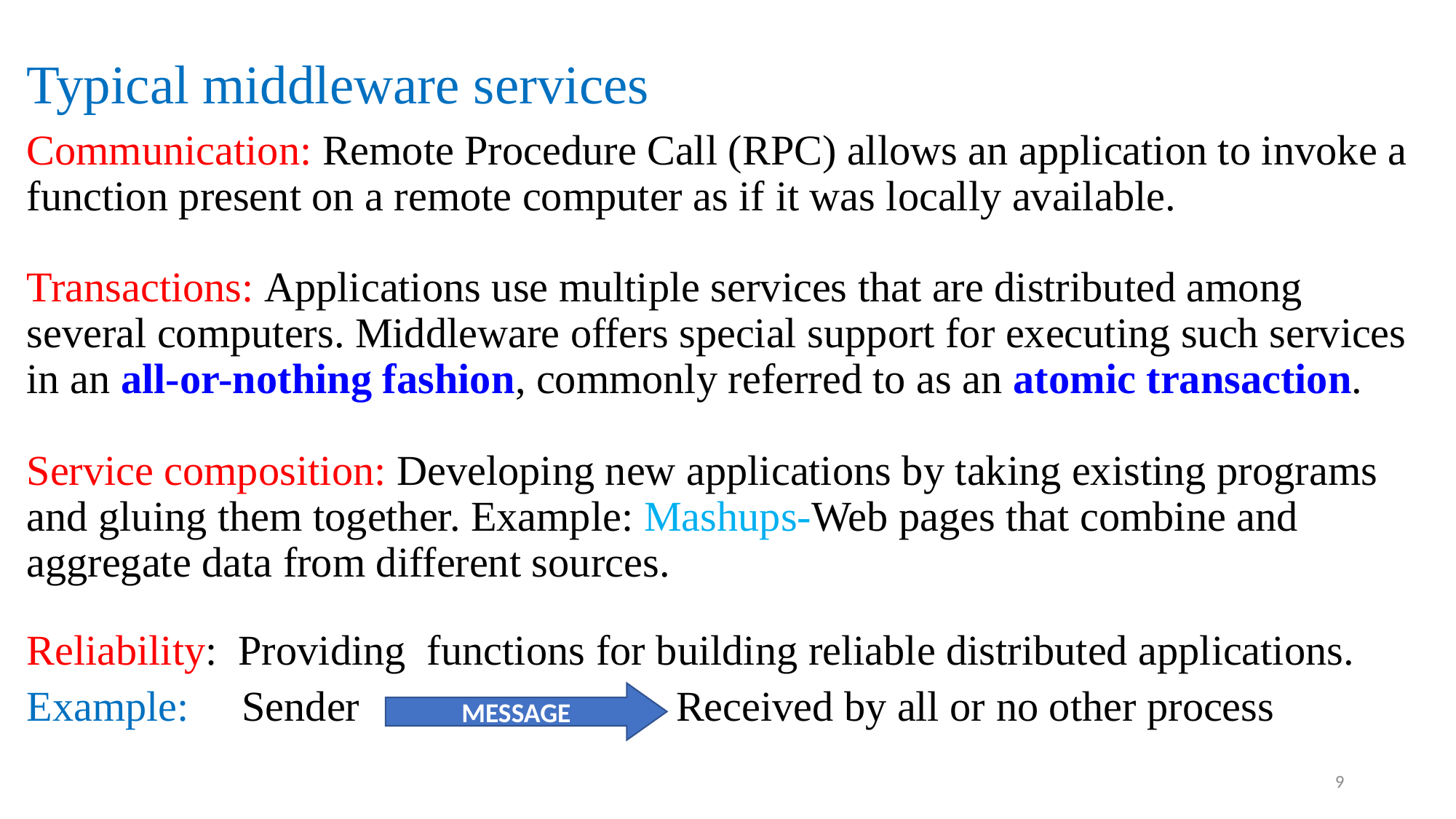

Typical middleware services
# Communication: Remote Procedure Call (RPC) allows an application to invoke a function present on a remote computer as if it was locally available. Transactions: Applications use multiple services that are distributed among several computers. Middleware offers special support for executing such services in an all-or-nothing fashion, commonly referred to as an atomic transaction. Service composition: Developing new applications by taking existing programs and gluing them together. Example: Mashups-Web pages that combine and aggregate data from different sources. Reliability: Providing  functions for building reliable distributed applications. Example:     Sender                              Received by all or no other process
MESSAGE
9